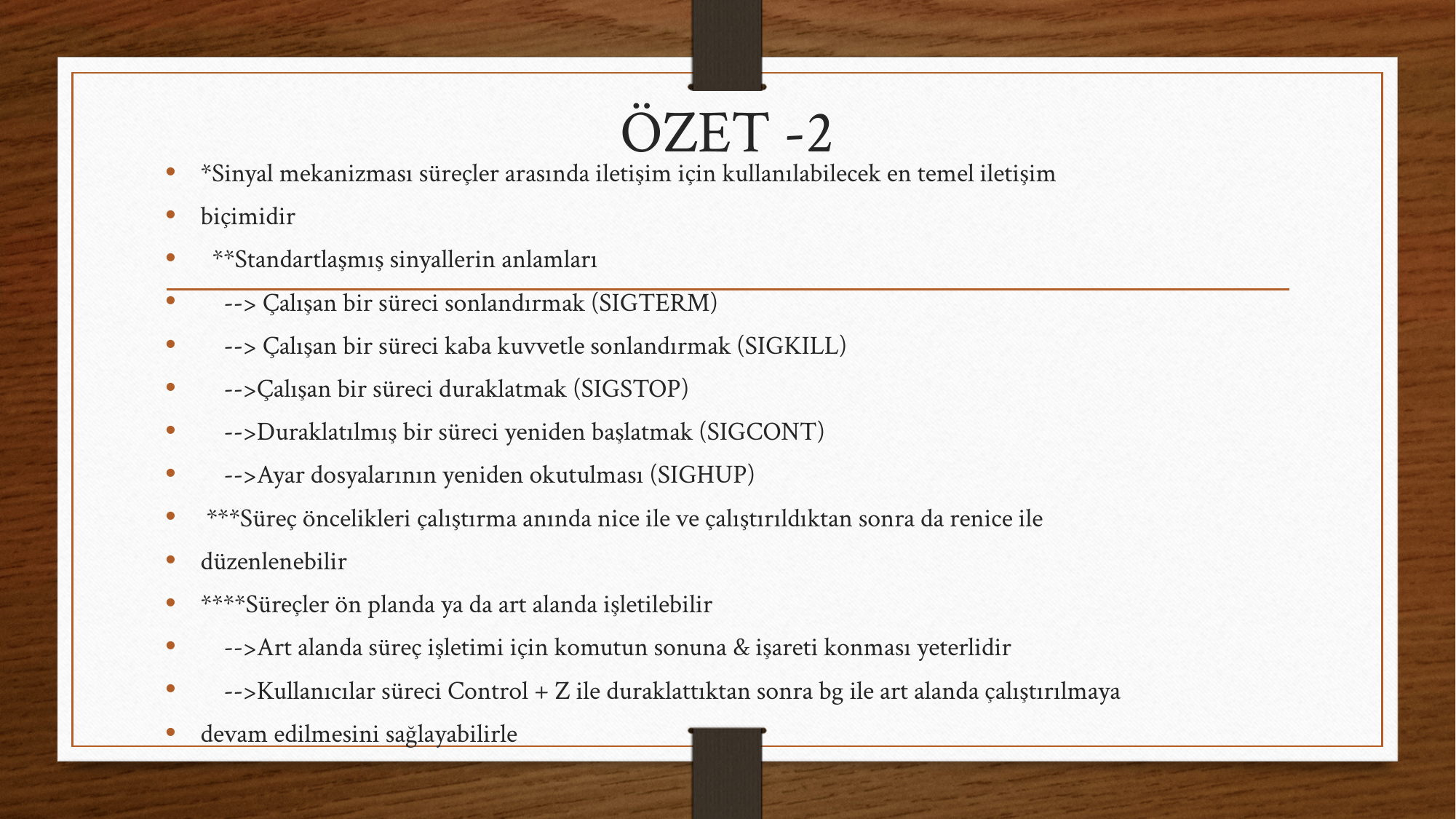

# ÖZET -2
*Sinyal mekanizması süreçler arasında iletişim için kullanılabilecek en temel iletişim
biçimidir
  **Standartlaşmış sinyallerin anlamları
    --> Çalışan bir süreci sonlandırmak (SIGTERM)
    --> Çalışan bir süreci kaba kuvvetle sonlandırmak (SIGKILL)
    -->Çalışan bir süreci duraklatmak (SIGSTOP)
    -->Duraklatılmış bir süreci yeniden başlatmak (SIGCONT)
    -->Ayar dosyalarının yeniden okutulması (SIGHUP)
 ***Süreç öncelikleri çalıştırma anında nice ile ve çalıştırıldıktan sonra da renice ile
düzenlenebilir
****Süreçler ön planda ya da art alanda işletilebilir
    -->Art alanda süreç işletimi için komutun sonuna & işareti konması yeterlidir
    -->Kullanıcılar süreci Control + Z ile duraklattıktan sonra bg ile art alanda çalıştırılmaya
devam edilmesini sağlayabilirle